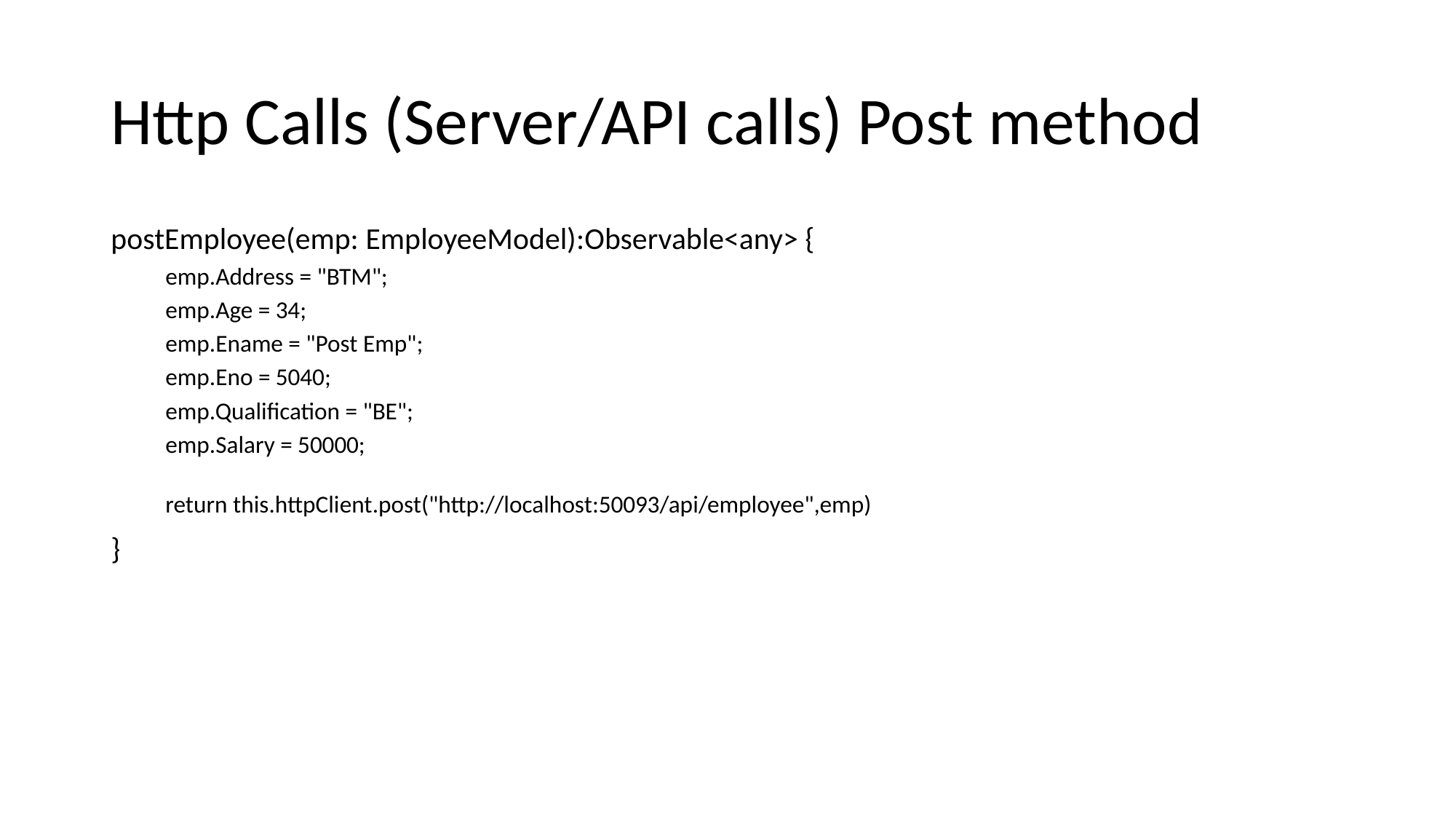

# Http Calls (Server/API calls) Post method
postEmployee(emp: EmployeeModel):Observable<any> {
emp.Address = "BTM";
emp.Age = 34;
emp.Ename = "Post Emp";
emp.Eno = 5040;
emp.Qualification = "BE";
emp.Salary = 50000;
return this.httpClient.post("http://localhost:50093/api/employee",emp)
}